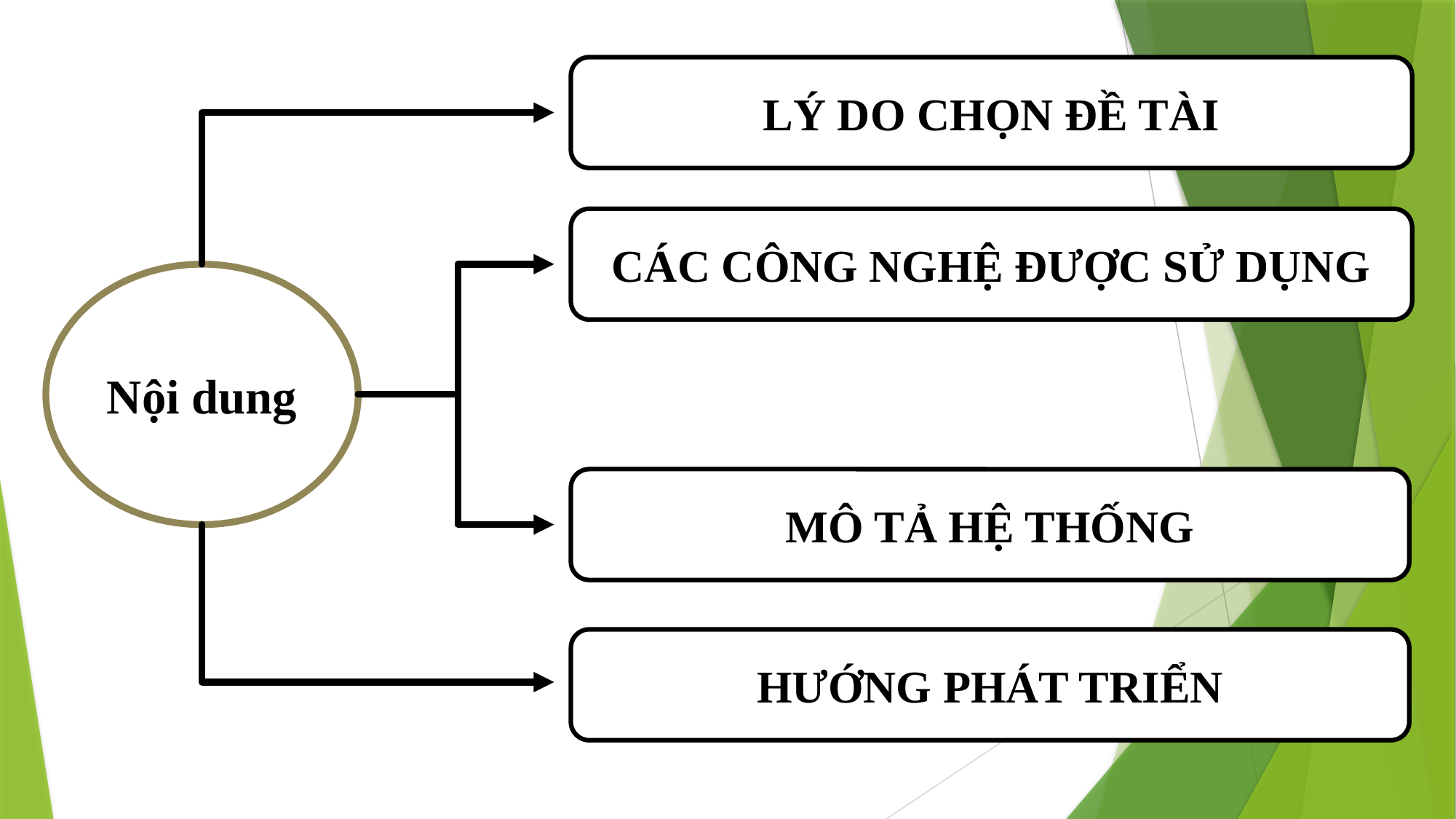

LÝ DO CHỌN ĐỀ TÀI
CÁC CÔNG NGHỆ ĐƯỢC SỬ DỤNG
Nội dung
MÔ TẢ HỆ THỐNG
HƯỚNG PHÁT TRIỂN